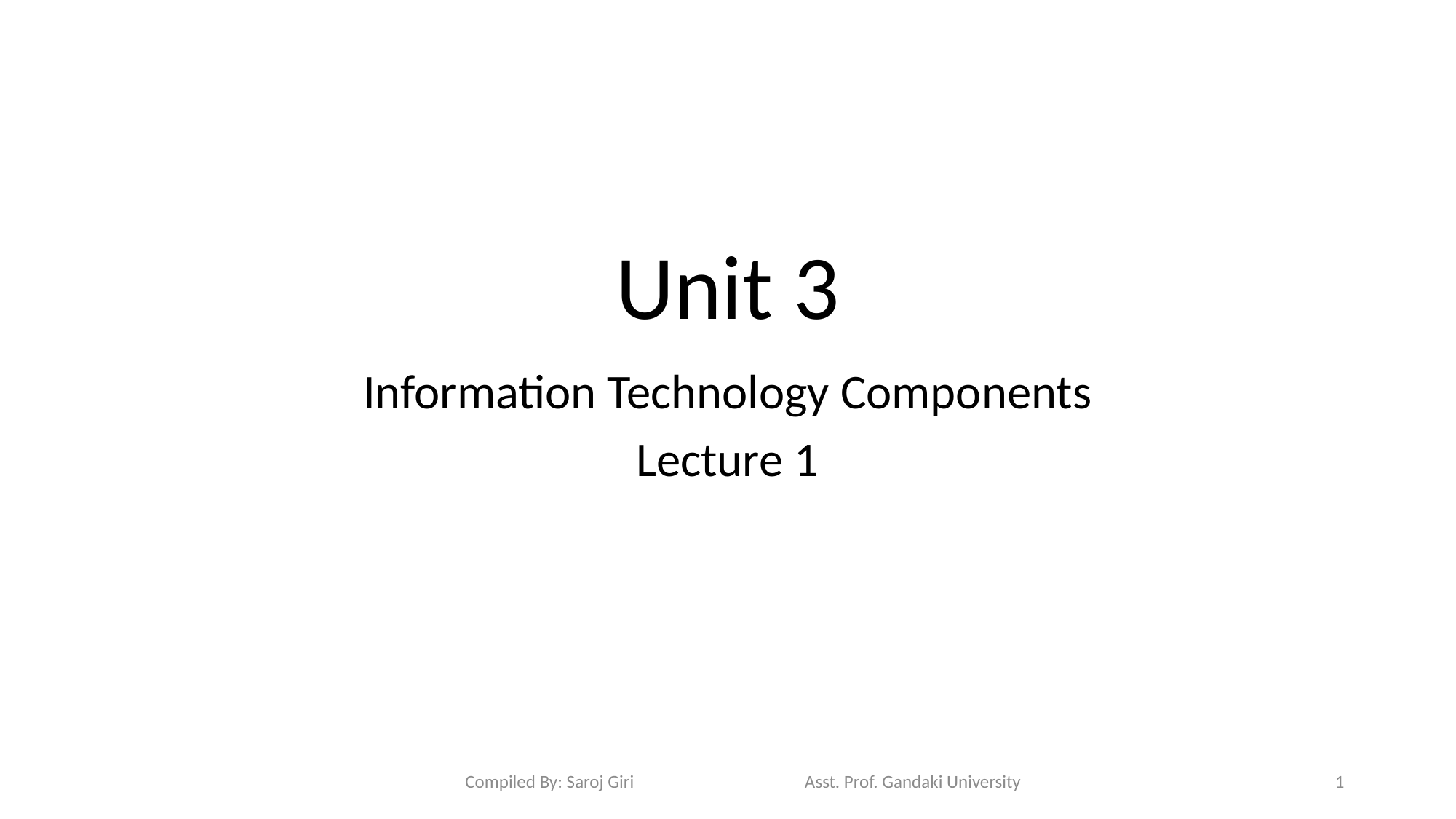

# Unit 3
Information Technology Components
Lecture 1
Compiled By: Saroj Giri                                         Asst. Prof. Gandaki University
1